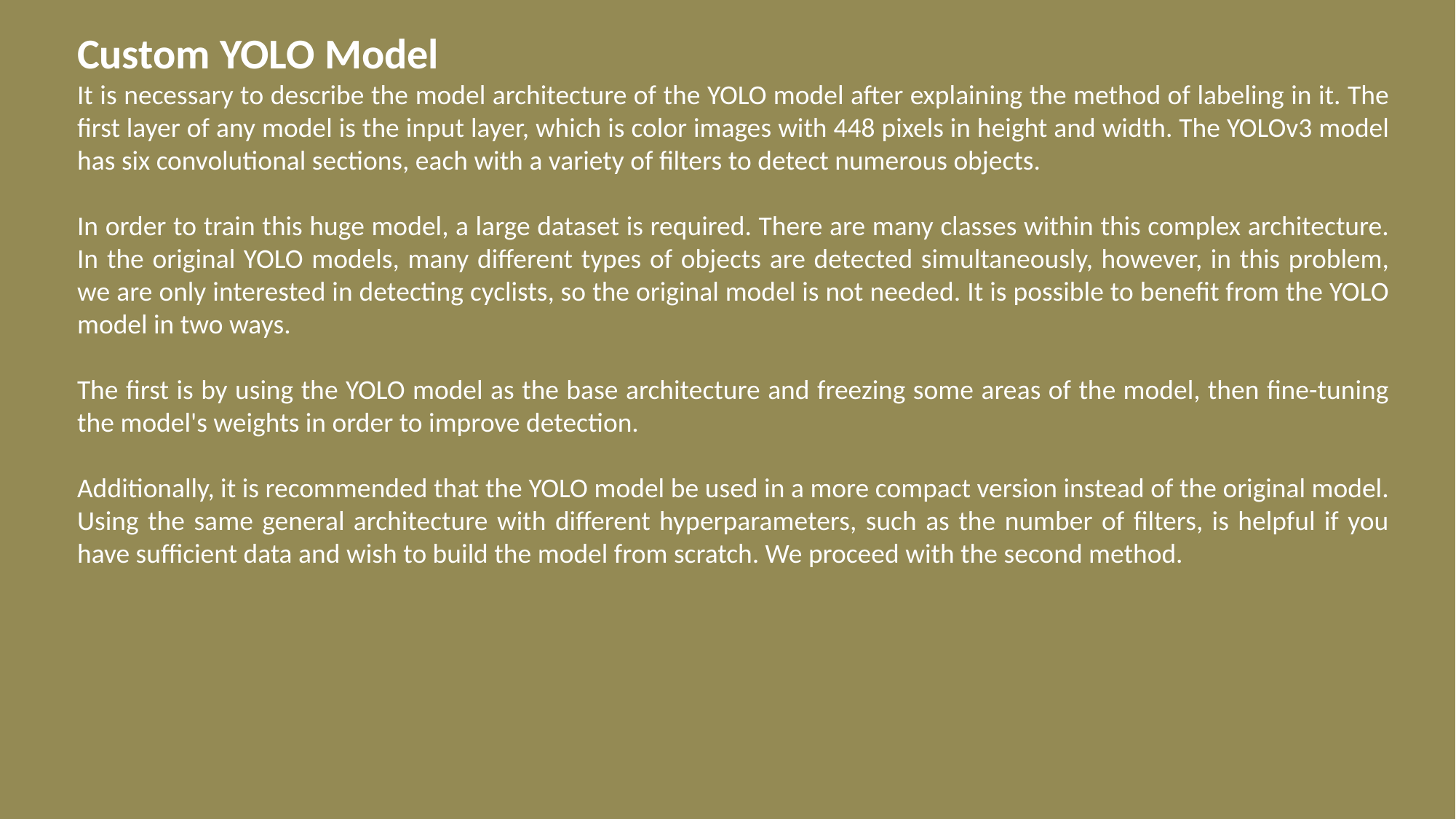

Custom YOLO Model
It is necessary to describe the model architecture of the YOLO model after explaining the method of labeling in it. The first layer of any model is the input layer, which is color images with 448 pixels in height and width. The YOLOv3 model has six convolutional sections, each with a variety of filters to detect numerous objects.

In order to train this huge model, a large dataset is required. There are many classes within this complex architecture. In the original YOLO models, many different types of objects are detected simultaneously, however, in this problem, we are only interested in detecting cyclists, so the original model is not needed. It is possible to benefit from the YOLO model in two ways.

The first is by using the YOLO model as the base architecture and freezing some areas of the model, then fine-tuning the model's weights in order to improve detection.

Additionally, it is recommended that the YOLO model be used in a more compact version instead of the original model. Using the same general architecture with different hyperparameters, such as the number of filters, is helpful if you have sufficient data and wish to build the model from scratch. We proceed with the second method.